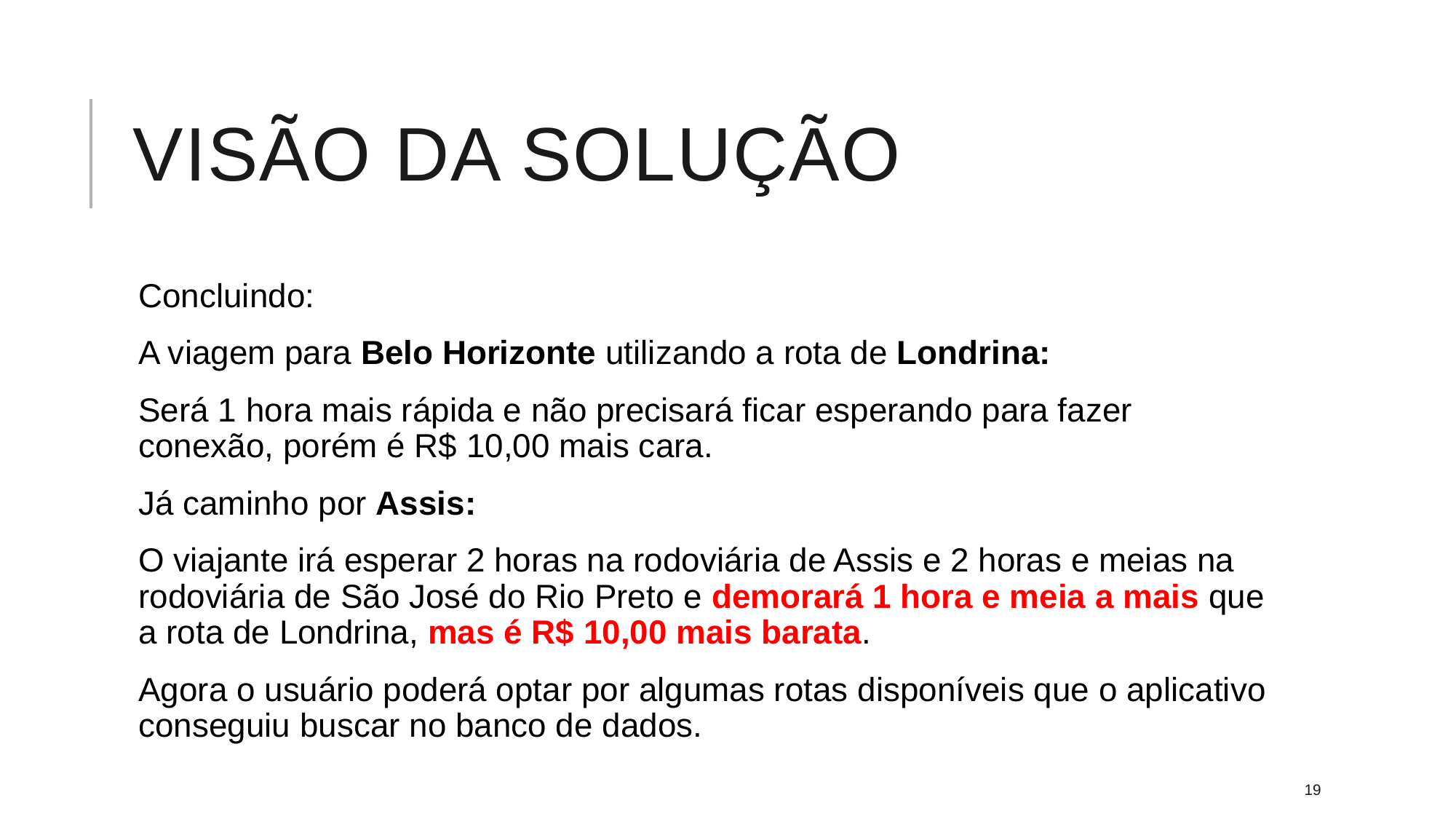

# Visão da solução
Concluindo:
A viagem para Belo Horizonte utilizando a rota de Londrina:
Será 1 hora mais rápida e não precisará ficar esperando para fazer conexão, porém é R$ 10,00 mais cara.
Já caminho por Assis:
O viajante irá esperar 2 horas na rodoviária de Assis e 2 horas e meias na rodoviária de São José do Rio Preto e demorará 1 hora e meia a mais que a rota de Londrina, mas é R$ 10,00 mais barata.
Agora o usuário poderá optar por algumas rotas disponíveis que o aplicativo conseguiu buscar no banco de dados.

19